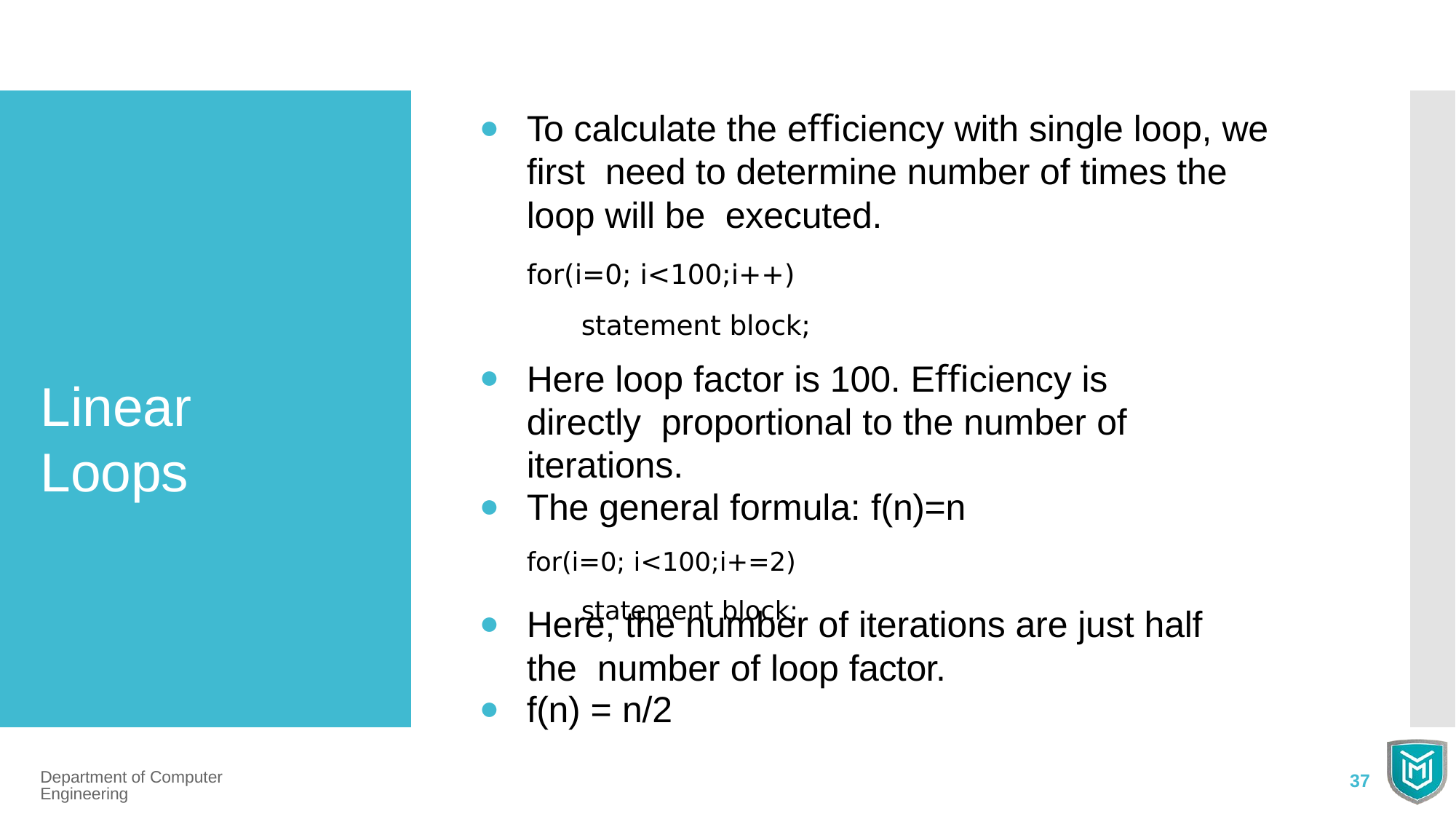

To calculate the eﬃciency with single loop, we ﬁrst  need to determine number of times the loop will be  executed.
for(i=0; i<100;i++)  statement block;
Here loop factor is 100. Eﬃciency is directly  proportional to the number of iterations.
The general formula: f(n)=n
for(i=0; i<100;i+=2)  statement block;
Linear Loops
Here, the number of iterations are just half the  number of loop factor.
f(n) = n/2
Department of Computer Engineering
37